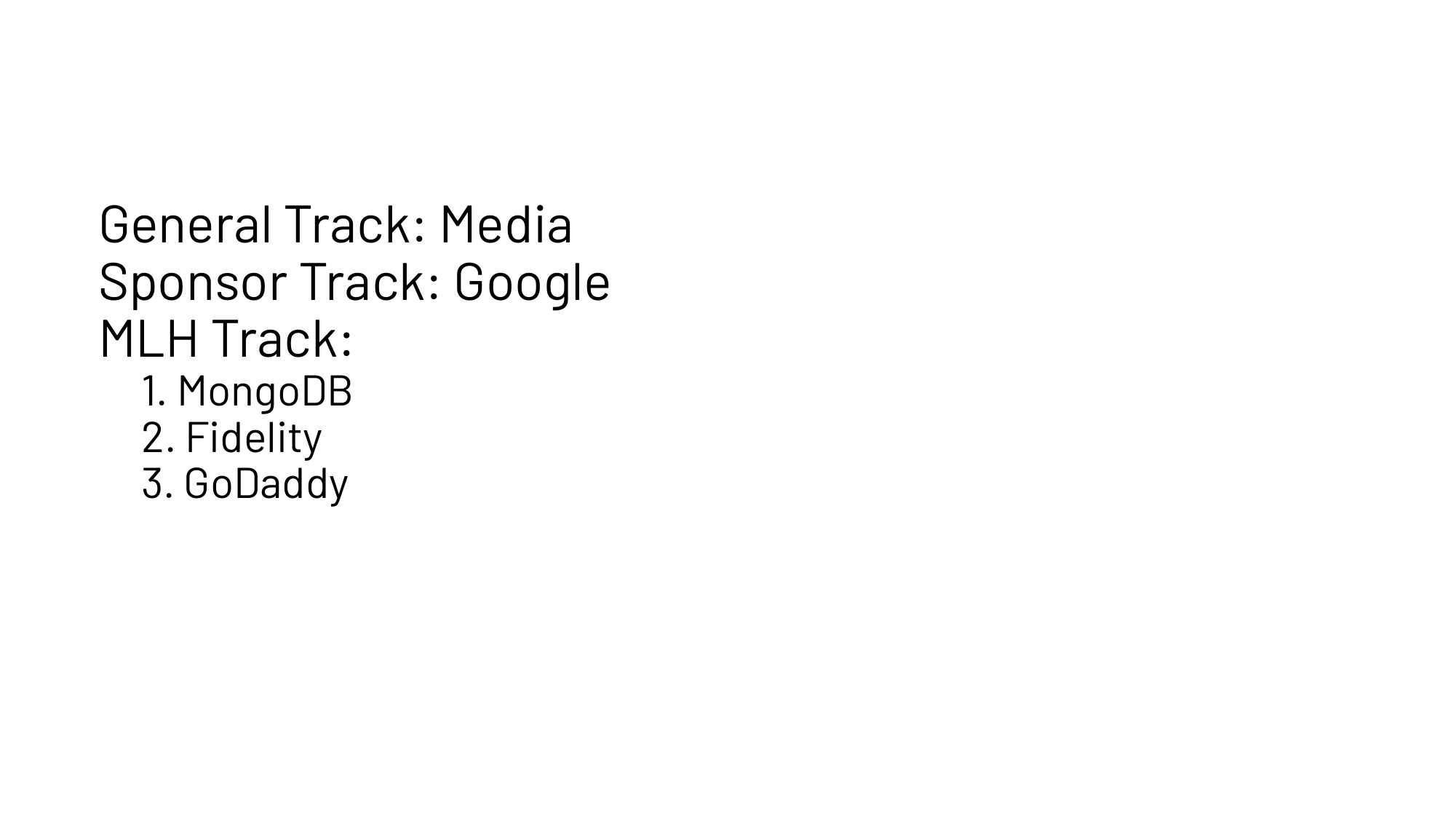

# General Track: Media Sponsor Track: Google MLH Track:  1. MongoDB  2. Fidelity  3. GoDaddy